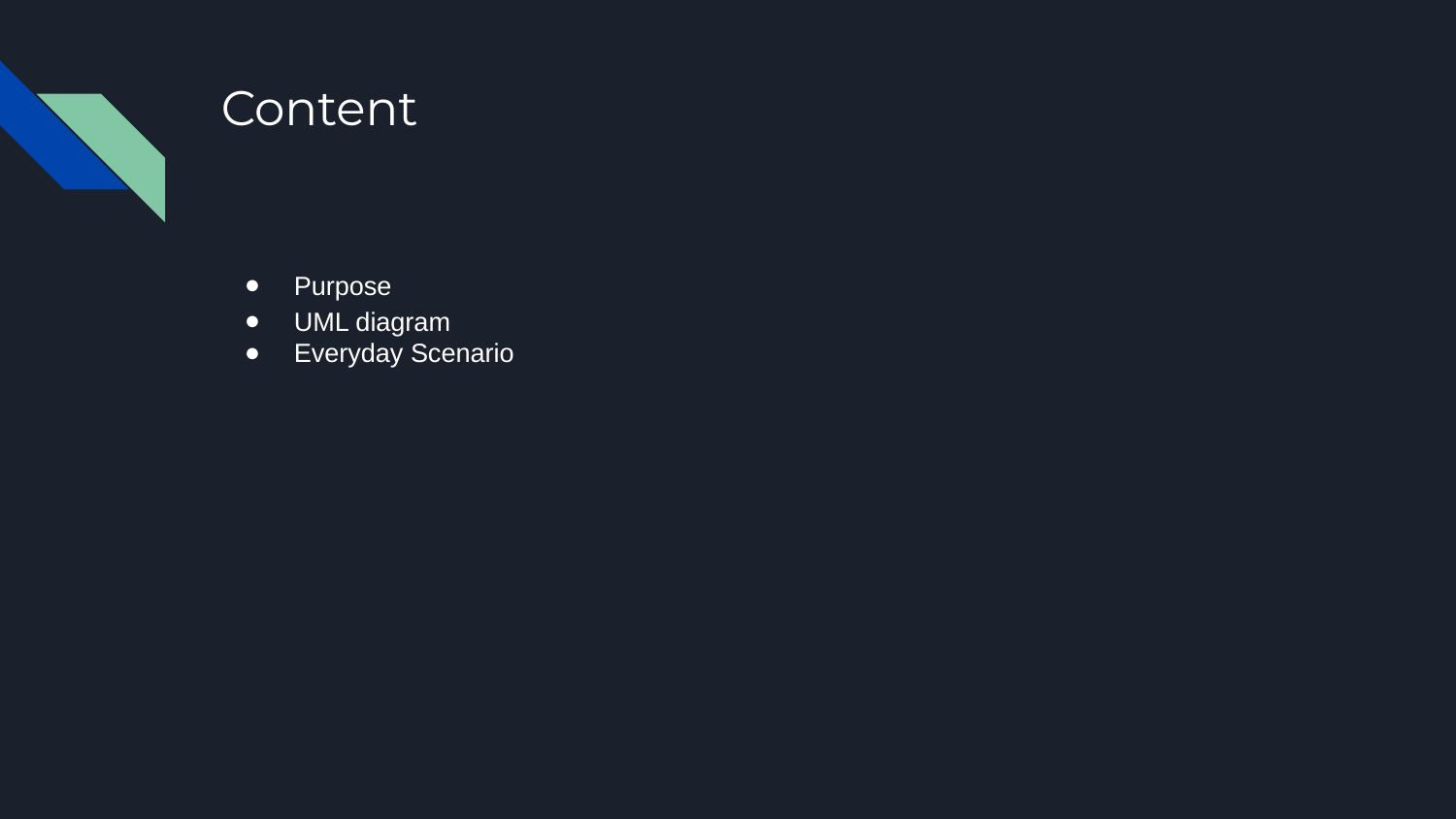

# Content
Purpose
UML diagram
Everyday Scenario